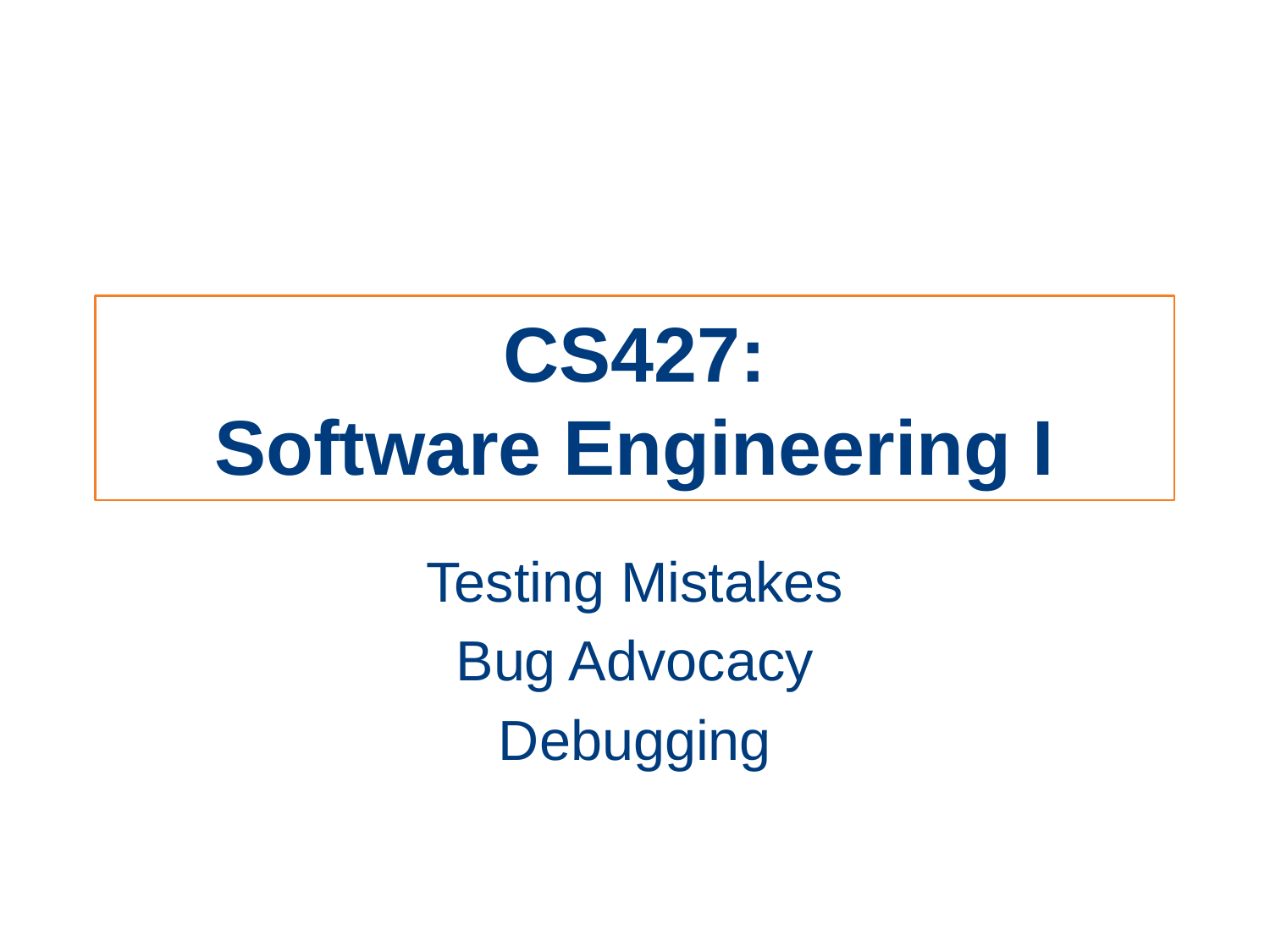

# CS427: Software Engineering I
Testing Mistakes
Bug Advocacy
Debugging